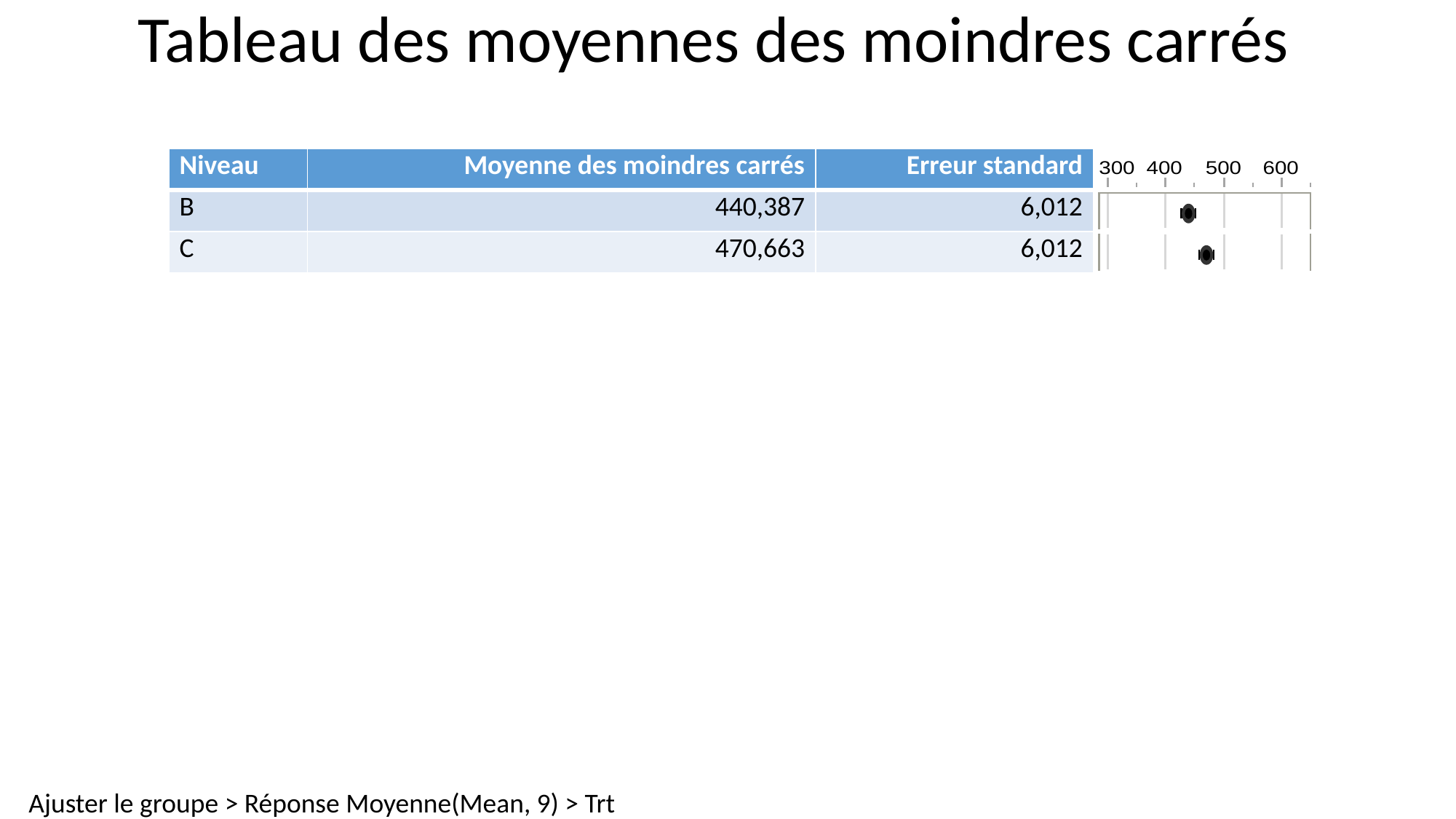

# Tableau des moyennes des moindres carrés
| Niveau | Moyenne des moindres carrés | Erreur standard |  |
| --- | --- | --- | --- |
| B | 440,387 | 6,012 |  |
| C | 470,663 | 6,012 |  |
Ajuster le groupe > Réponse Moyenne(Mean, 9) > Trt